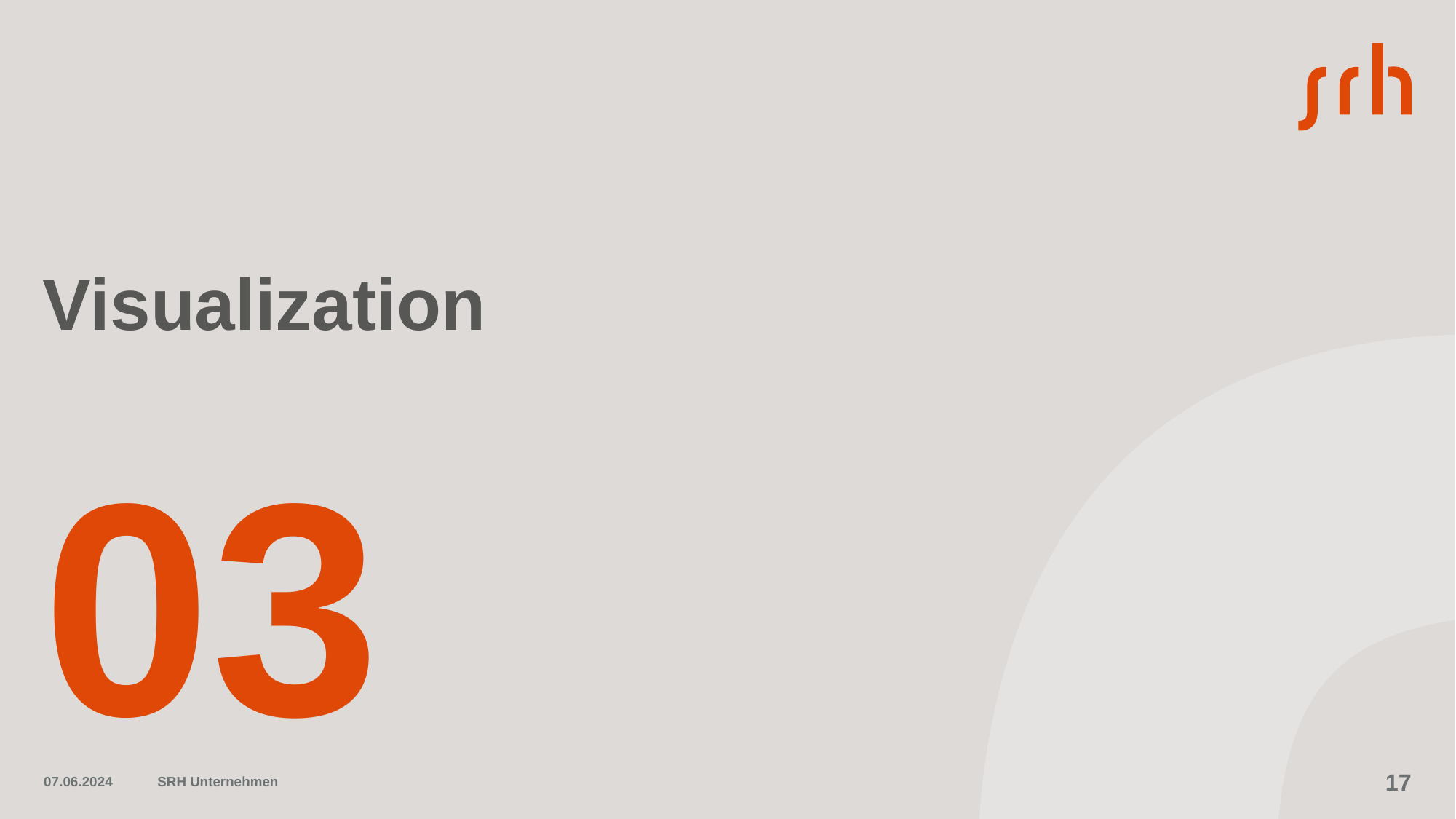

# Visualization
03
07.06.2024
SRH Unternehmen
17